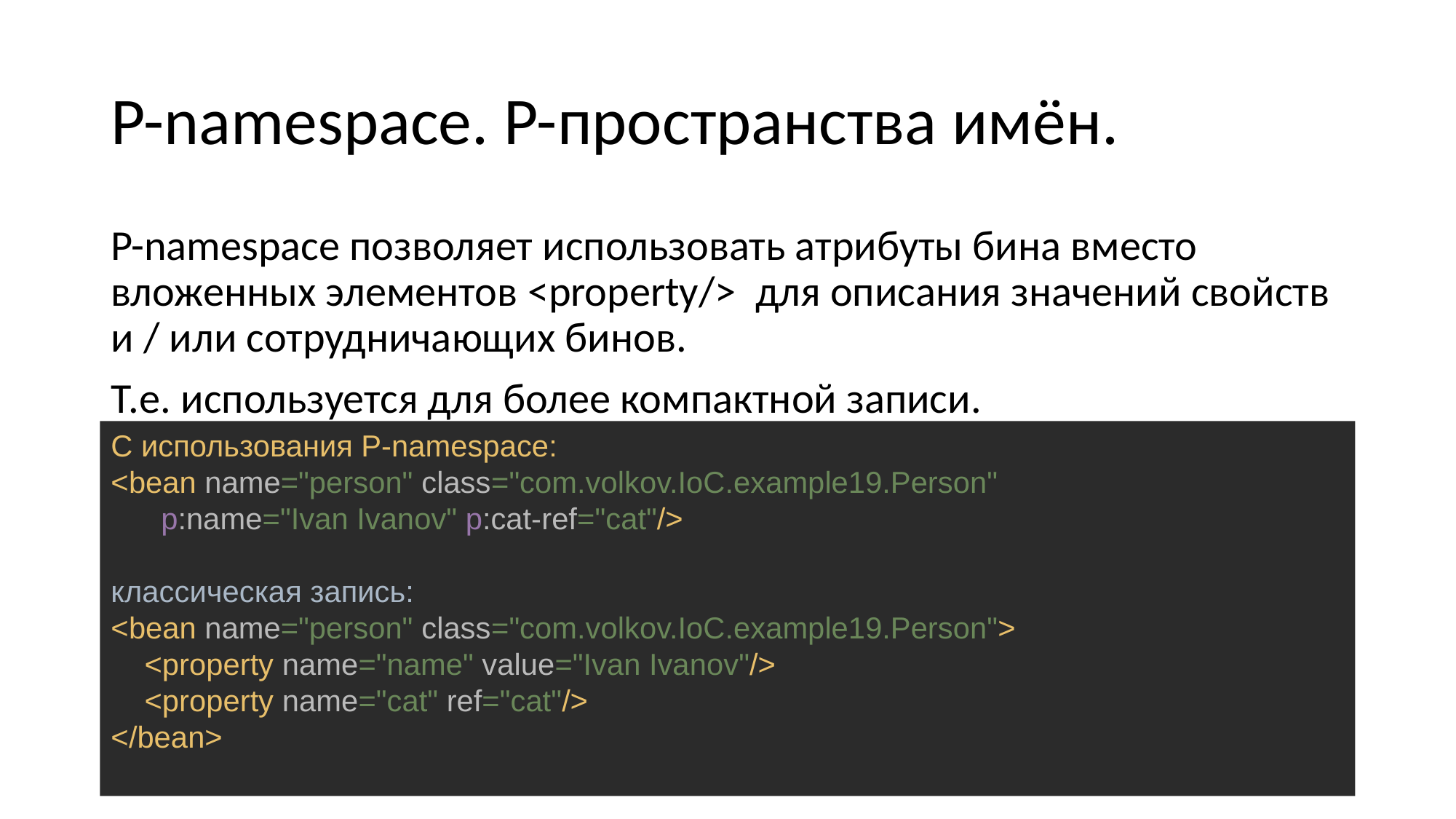

# P-namespace. P-пространства имён.
P-namespace позволяет использовать атрибуты бина вместо вложенных элементов <property/>  для описания значений свойств и / или сотрудничающих бинов.
Т.е. используется для более компактной записи.

С использования P-namespace:
<bean name="person" class="com.volkov.IoC.example19.Person"
      p:name="Ivan Ivanov" p:cat-ref="cat"/>
классическая запись:
<bean name="person" class="com.volkov.IoC.example19.Person">
    <property name="name" value="Ivan Ivanov"/>
    <property name="cat" ref="cat"/>
</bean>